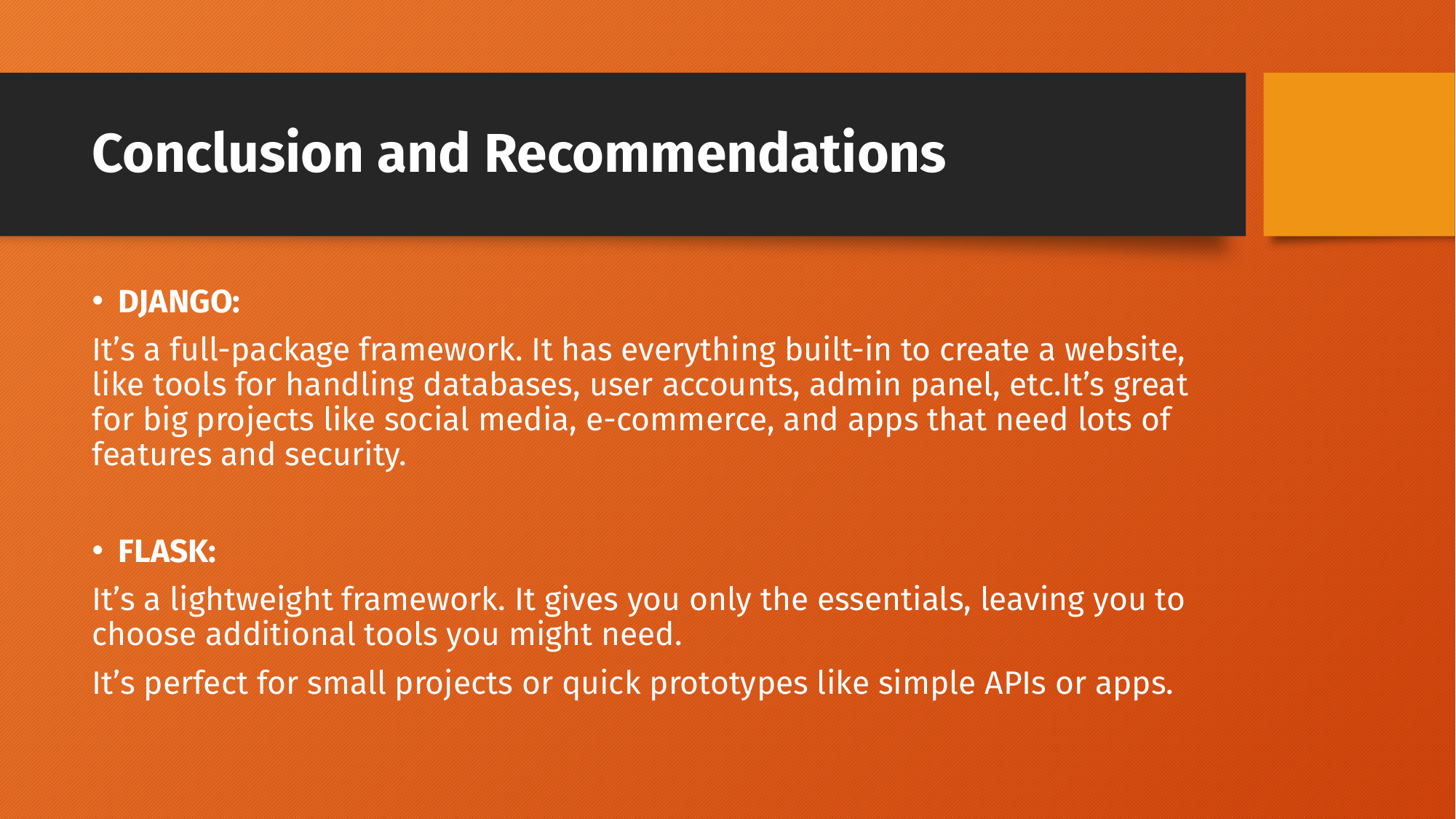

# Conclusion and Recommendations
DJANGO:
It’s a full-package framework. It has everything built-in to create a website, like tools for handling databases, user accounts, admin panel, etc.It’s great for big projects like social media, e-commerce, and apps that need lots of features and security.

FLASK:
It’s a lightweight framework. It gives you only the essentials, leaving you to choose additional tools you might need.
It’s perfect for small projects or quick prototypes like simple APIs or apps.